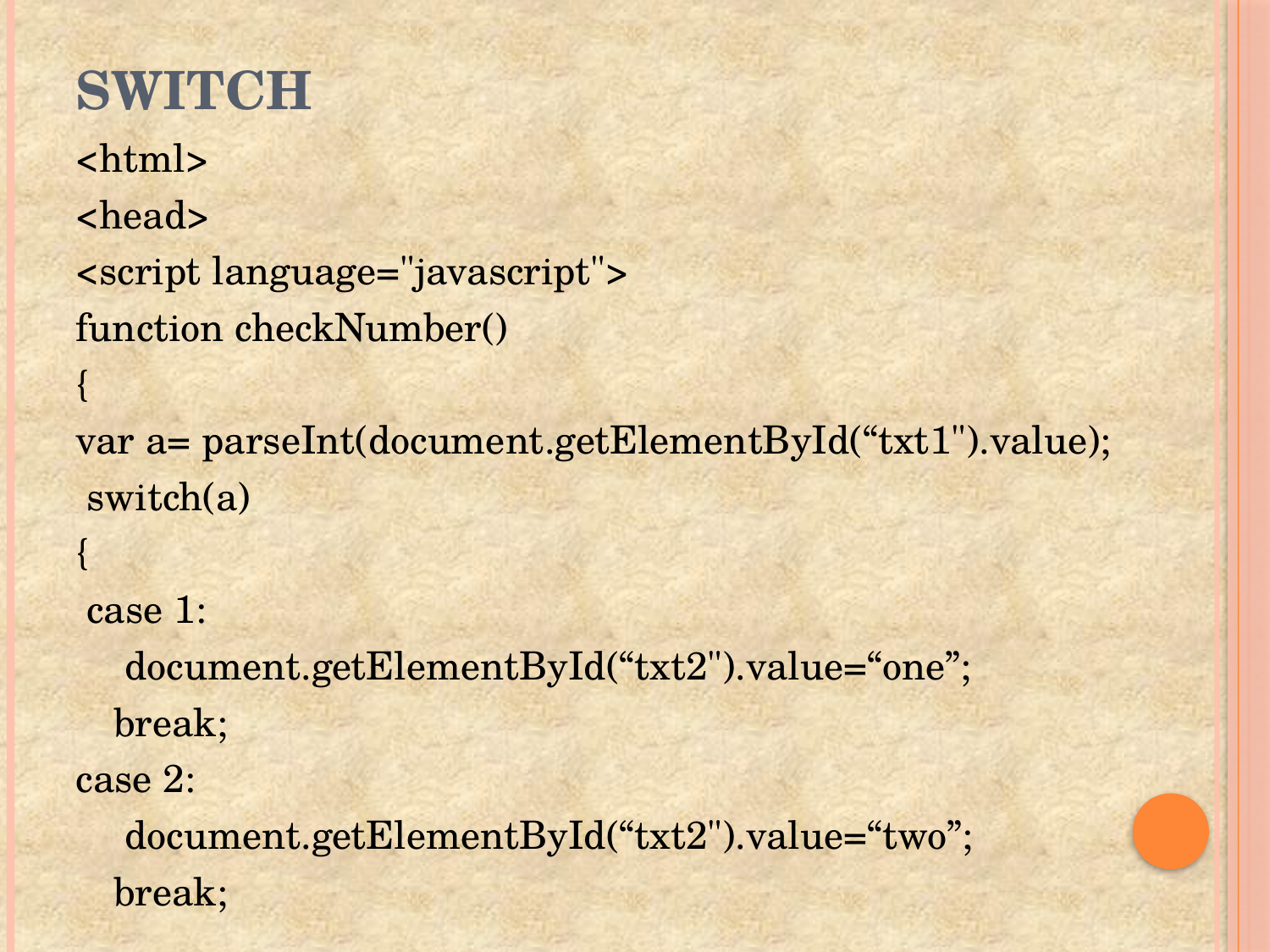

# switch
<html>
<head>
<script language="javascript">
function checkNumber()
{
var a= parseInt(document.getElementById(“txt1").value);
 switch(a)
{
 case 1:
		 document.getElementById(“txt2").value=“one”;
		break;
case 2:
		 document.getElementById(“txt2").value=“two”;
		break;